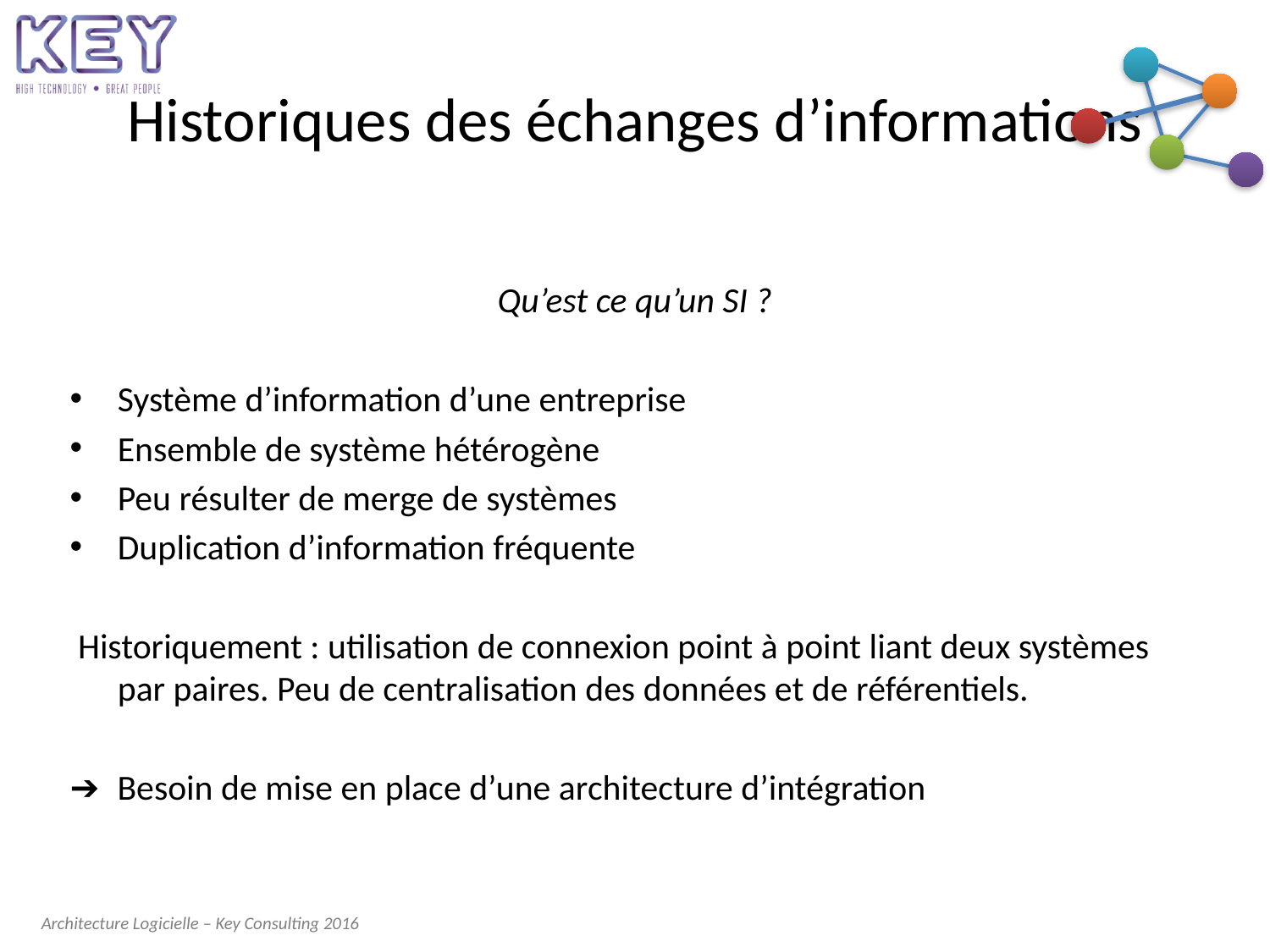

# Historiques des échanges d’informations

Qu’est ce qu’un SI ?

Système d’information d’une entreprise
Ensemble de système hétérogène
Peu résulter de merge de systèmes
Duplication d’information fréquente

 Historiquement : utilisation de connexion point à point liant deux systèmes par paires. Peu de centralisation des données et de référentiels.

➔  Besoin de mise en place d’une architecture d’intégration
156